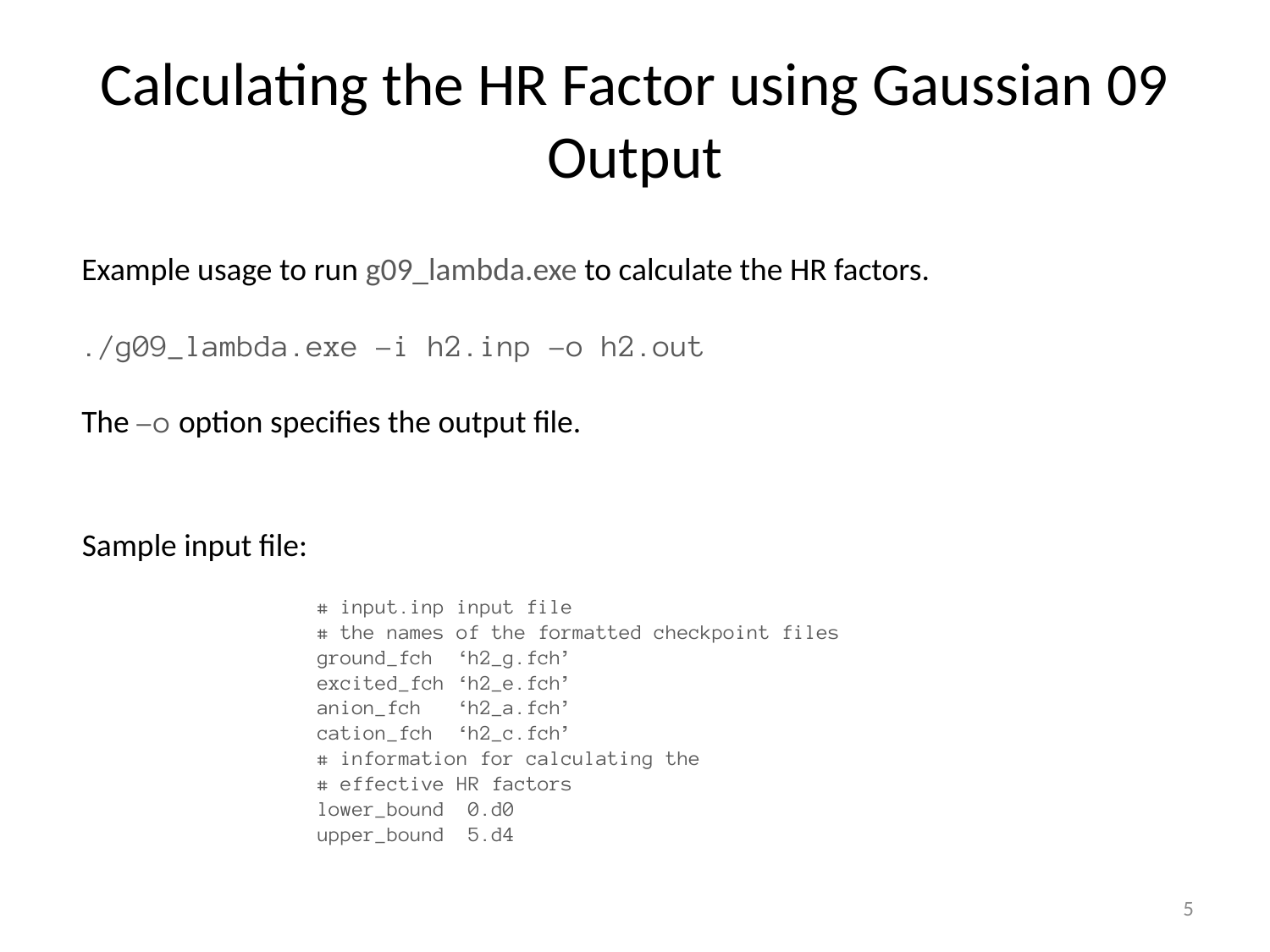

# Calculating the HR Factor using Gaussian 09 Output
Example usage to run g09_lambda.exe to calculate the HR factors.

./g09_lambda.exe –i h2.inp –o h2.out

The –o option specifies the output file.

Sample input file:
# input.inp input file
# the names of the formatted checkpoint files
ground_fch  ‘h2_g.fch’
excited_fch ‘h2_e.fch’
anion_fch   ‘h2_a.fch’
cation_fch  ‘h2_c.fch’
# information for calculating the
# effective HR factors
lower_bound  0.d0
upper_bound  5.d4
5